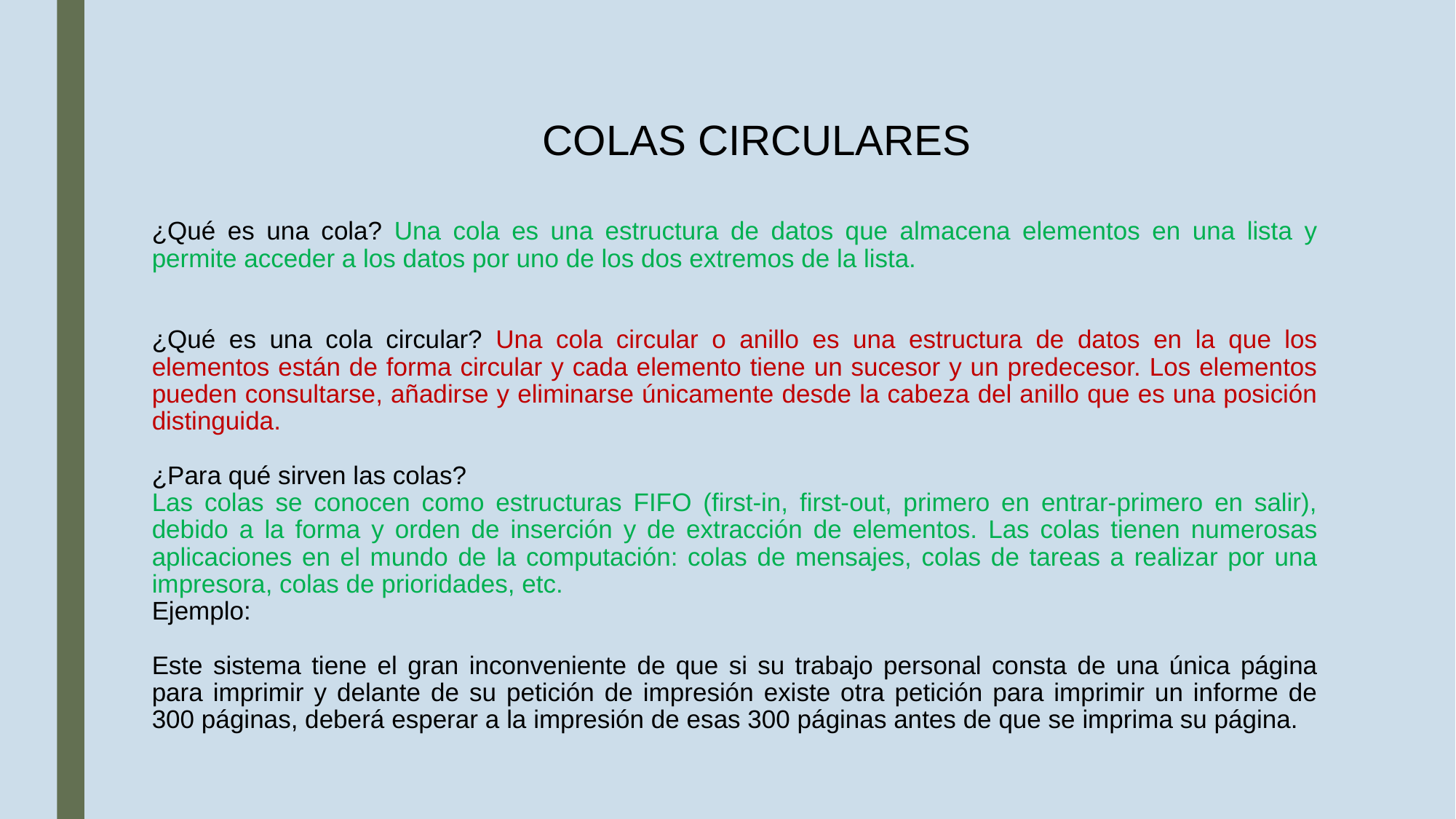

COLAS CIRCULARES
¿Qué es una cola? Una cola es una estructura de datos que almacena elementos en una lista y permite acceder a los datos por uno de los dos extremos de la lista.

¿Qué es una cola circular? Una cola circular o anillo es una estructura de datos en la que los elementos están de forma circular y cada elemento tiene un sucesor y un predecesor. Los elementos pueden consultarse, añadirse y eliminarse únicamente desde la cabeza del anillo que es una posición distinguida.

¿Para qué sirven las colas?
Las colas se conocen como estructuras FIFO (first-in, first-out, primero en entrar-primero en salir), debido a la forma y orden de inserción y de extracción de elementos. Las colas tienen numerosas aplicaciones en el mundo de la computación: colas de mensajes, colas de tareas a realizar por una impresora, colas de prioridades, etc.
Ejemplo:

Este sistema tiene el gran inconveniente de que si su trabajo personal consta de una única página para imprimir y delante de su petición de impresión existe otra petición para imprimir un informe de 300 páginas, deberá esperar a la impresión de esas 300 páginas antes de que se imprima su página.